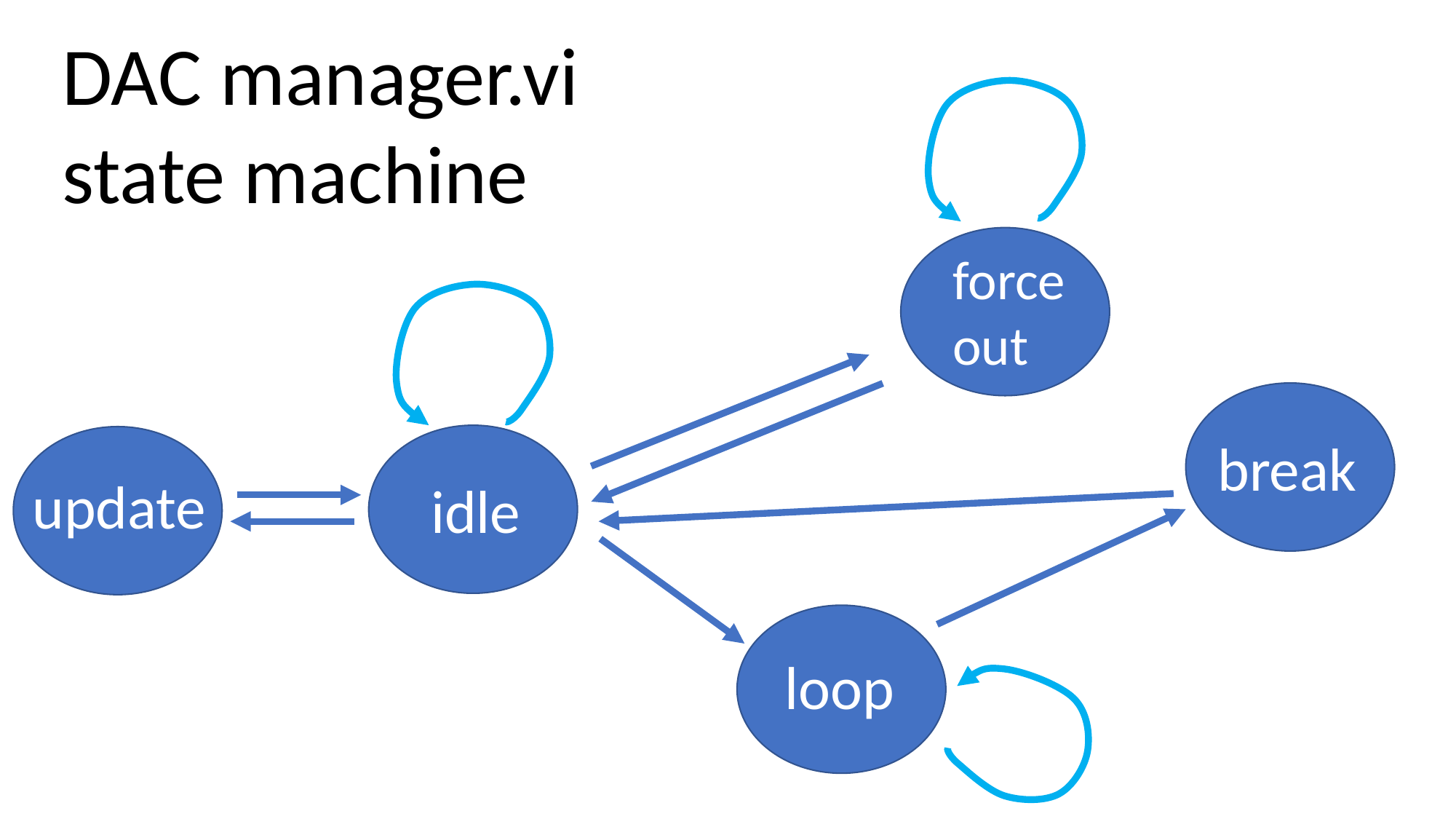

DAC manager.vi
state machine

force out

break

update
idle

loop